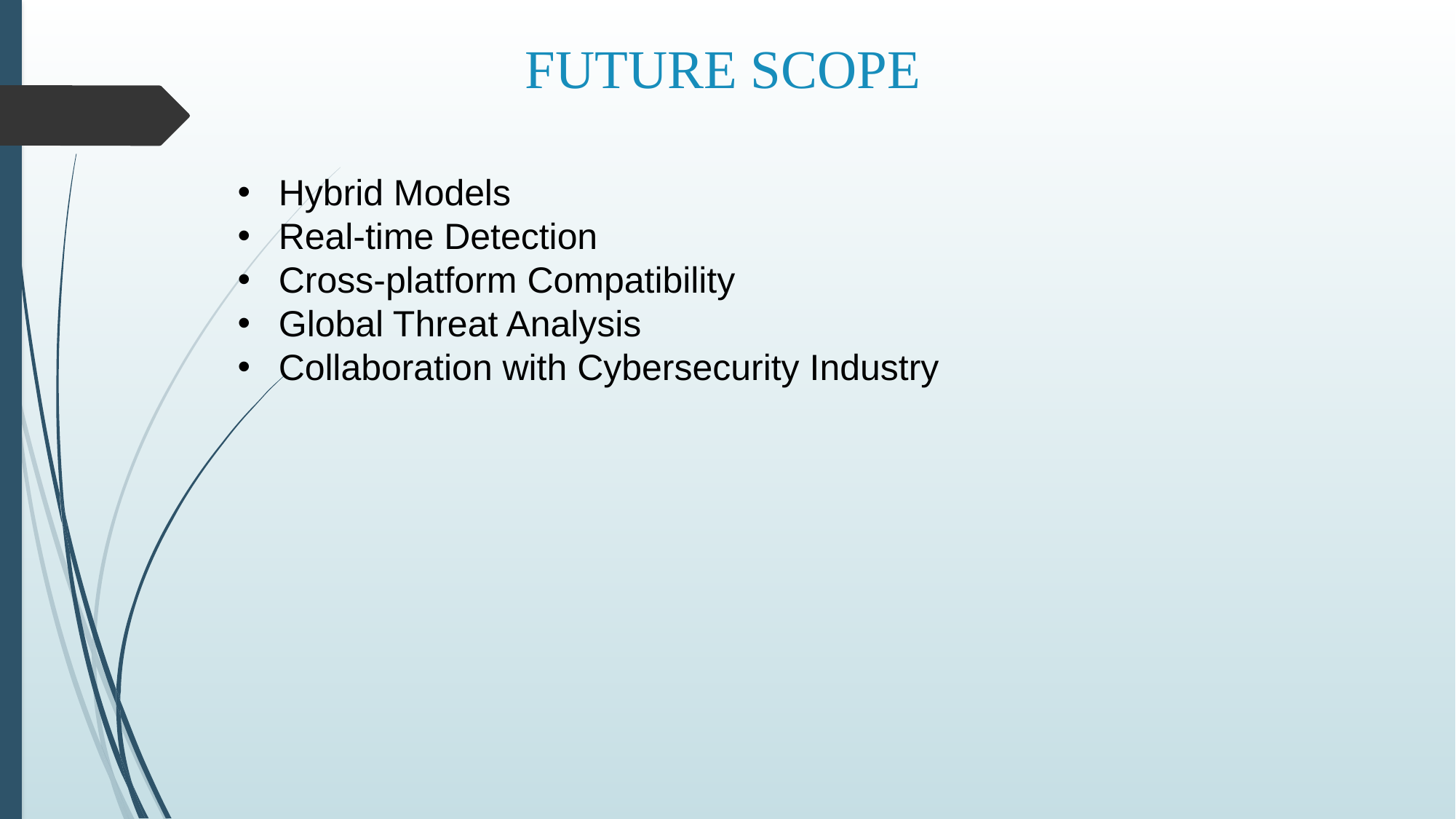

FUTURE SCOPE
Hybrid Models
Real-time Detection
Cross-platform Compatibility
Global Threat Analysis
Collaboration with Cybersecurity Industry